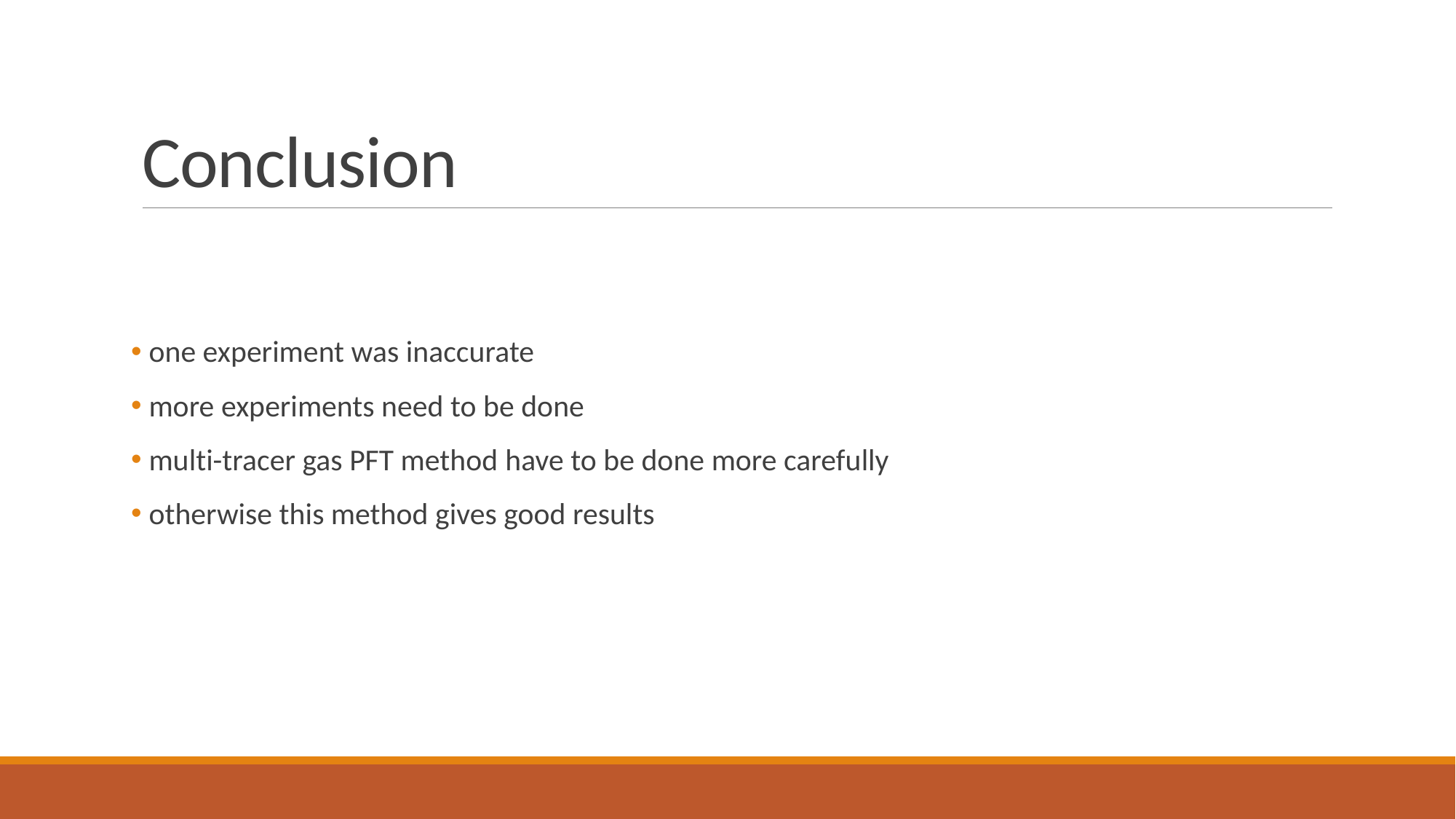

# Conclusion
 one experiment was inaccurate
 more experiments need to be done
 multi-tracer gas PFT method have to be done more carefully
 otherwise this method gives good results